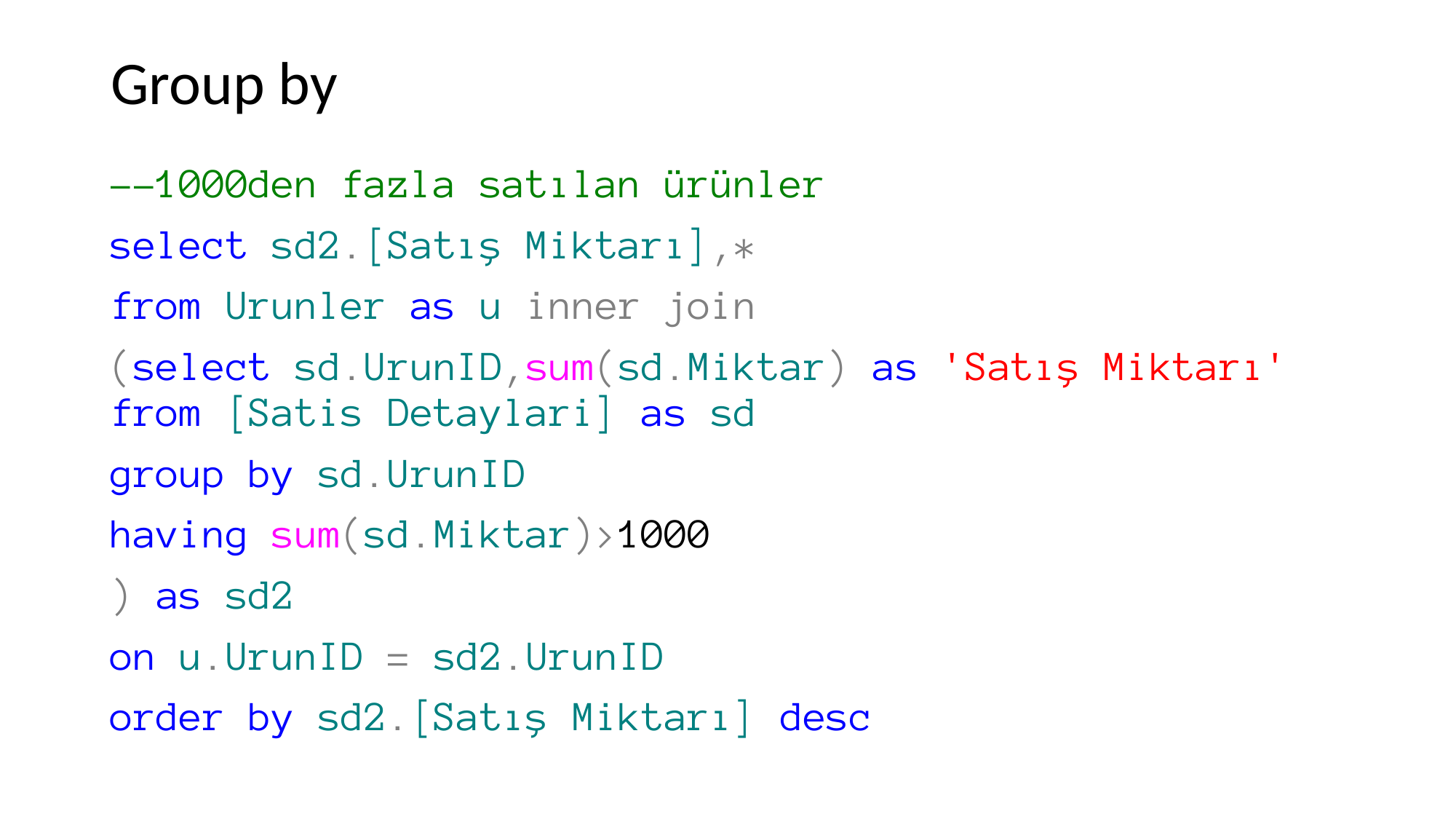

# Group by
--1000den fazla satılan ürünler
select sd2.[Satış Miktarı],*
from Urunler as u inner join
(select sd.UrunID,sum(sd.Miktar) as 'Satış Miktarı' from [Satis Detaylari] as sd
group by sd.UrunID
having sum(sd.Miktar)>1000
) as sd2
on u.UrunID = sd2.UrunID
order by sd2.[Satış Miktarı] desc